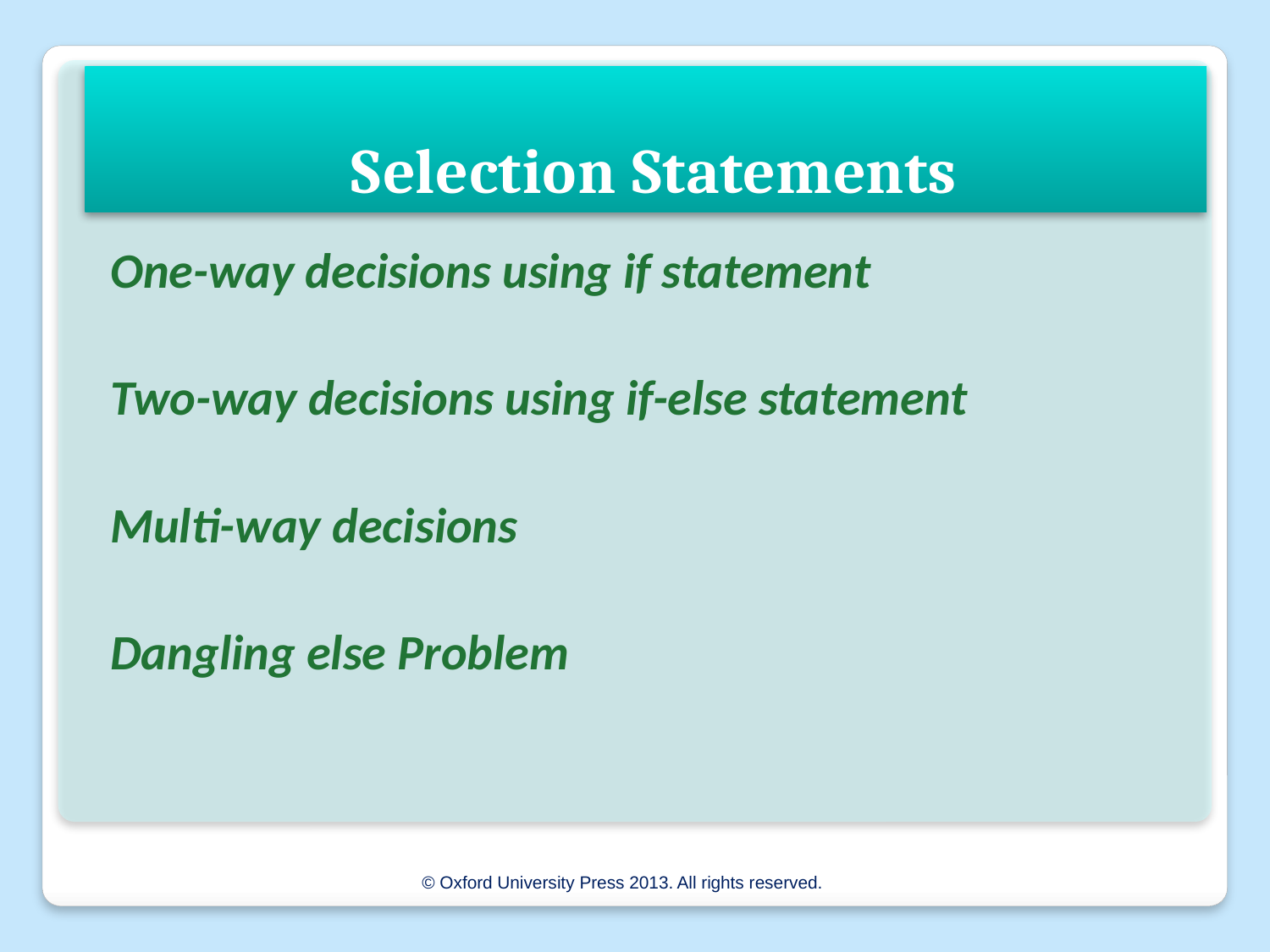

# Selection Statements
One-way decisions using if statement

Two-way decisions using if-else statement

Multi-way decisions

Dangling else Problem
© Oxford University Press 2013. All rights reserved.